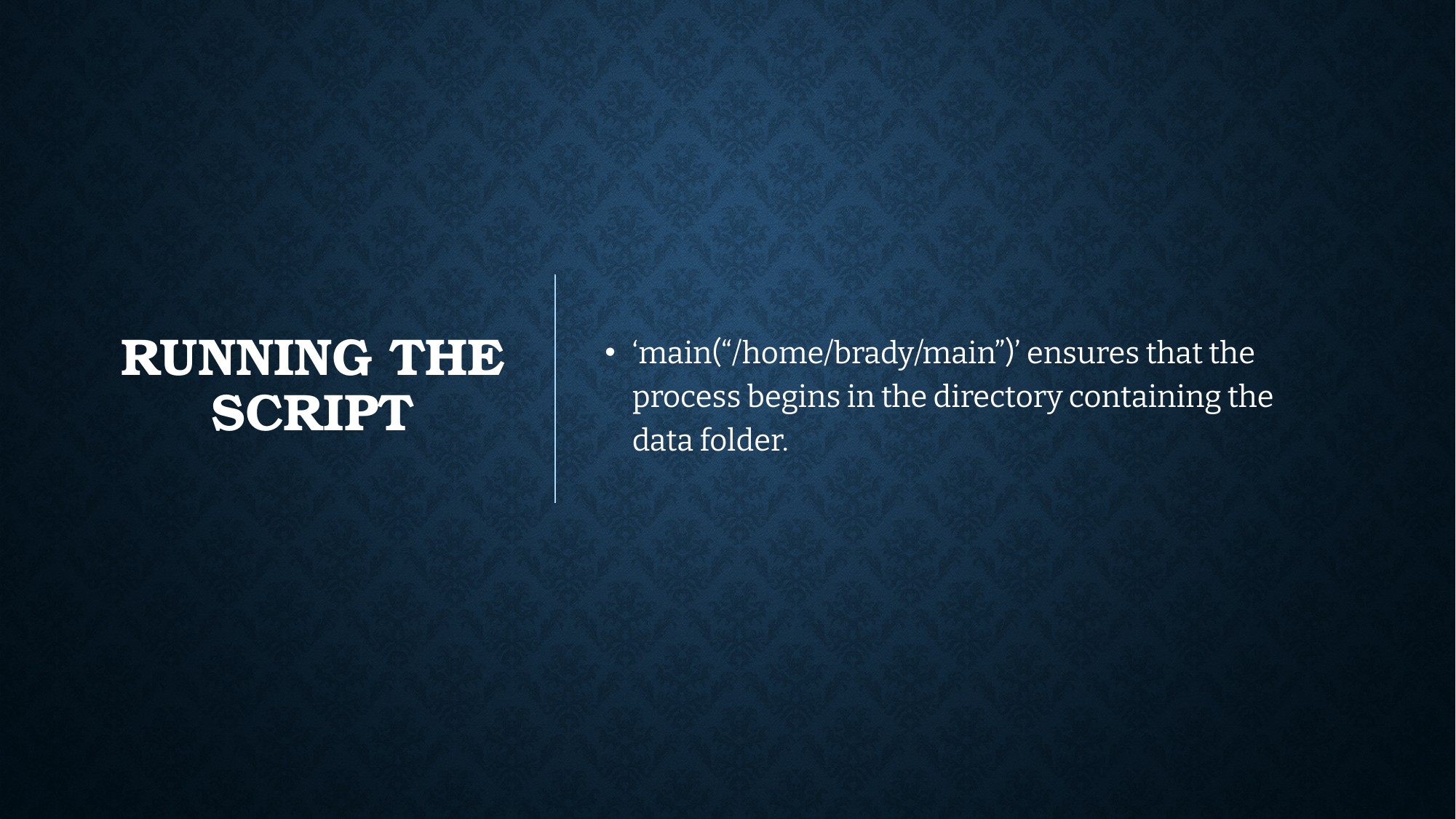

# Running the script
‘main(“/home/brady/main”)’ ensures that the process begins in the directory containing the data folder.